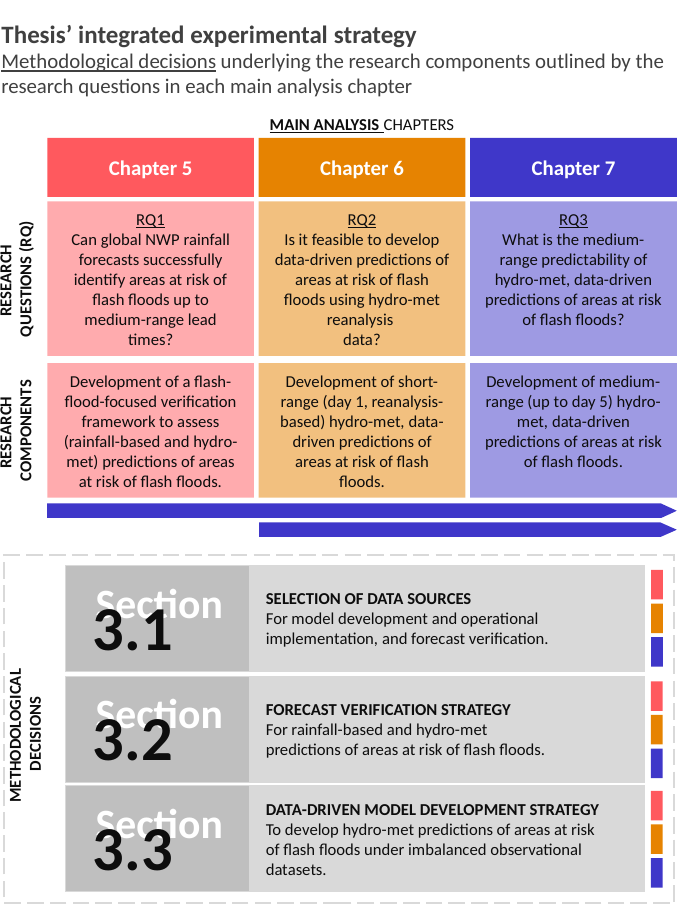

Thesis’ integrated experimental strategy
Methodological decisions underlying the research components outlined by the research questions in each main analysis chapter
MAIN ANALYSIS CHAPTERS
Chapter 5
Chapter 6
Chapter 7
RESEARCH
QUESTIONS (RQ)
RQ1
Can global NWP rainfall forecasts successfully identify areas at risk of flash floods up to medium-range lead times?
RQ2
Is it feasible to develop data-driven predictions of areas at risk of flash floods using hydro-met reanalysis
data?
RQ3
What is the medium-range predictability of hydro-met, data-driven predictions of areas at risk of flash floods?

RESEARCH
COMPONENTS
Development of a flash-flood-focused verification framework to assess (rainfall-based and hydro-met) predictions of areas at risk of flash floods.
Development of short-range (day 1, reanalysis-based) hydro-met, data-driven predictions of areas at risk of flash floods.
Development of medium-range (up to day 5) hydro-met, data-driven predictions of areas at risk of flash floods.

METHODOLOGICAL
DECISIONS

Section

3.1
SELECTION OF DATA SOURCES
For model development and operational implementation, and forecast verification.

Section

3.2
FORECAST VERIFICATION STRATEGY
For rainfall-based and hydro-met predictions of areas at risk of flash floods.

Section

DATA-DRIVEN MODEL DEVELOPMENT STRATEGY
To develop hydro-met predictions of areas at risk of flash floods under imbalanced observational datasets.
3.3